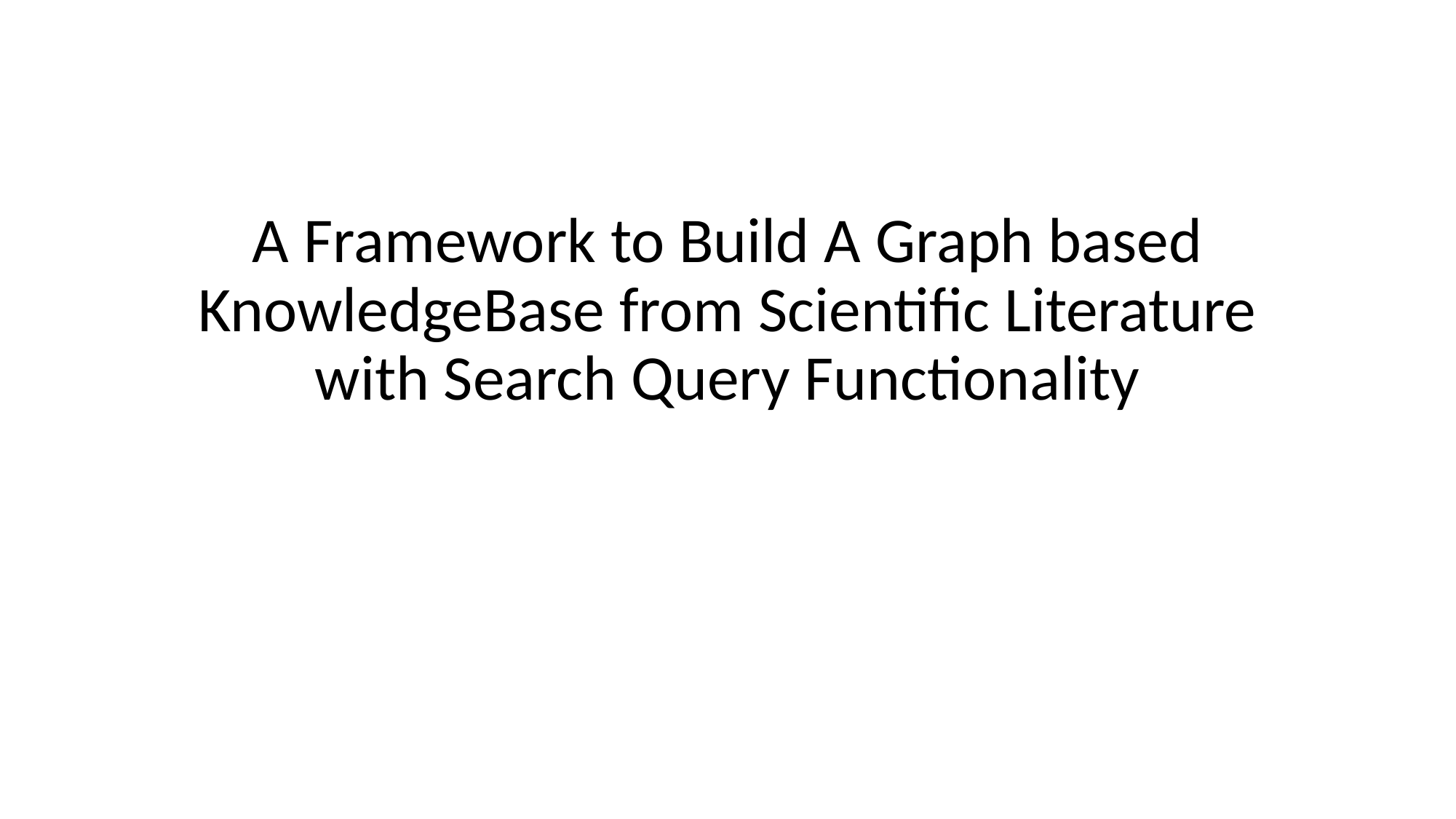

# A Framework to Build A Graph based KnowledgeBase from Scientific Literature with Search Query Functionality